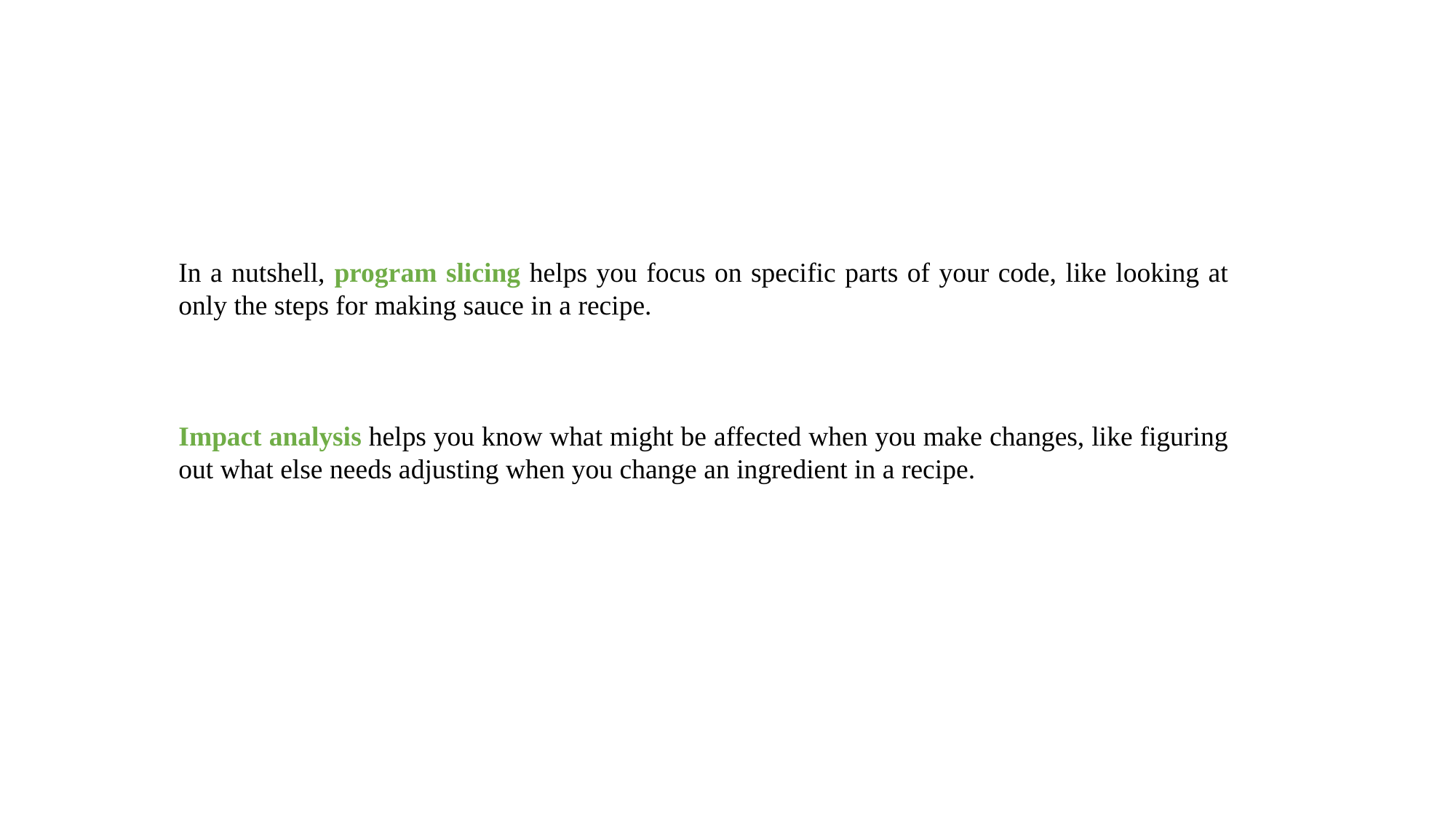

In a nutshell, program slicing helps you focus on specific parts of your code, like looking at only the steps for making sauce in a recipe.

Impact analysis helps you know what might be affected when you make changes, like figuring out what else needs adjusting when you change an ingredient in a recipe.